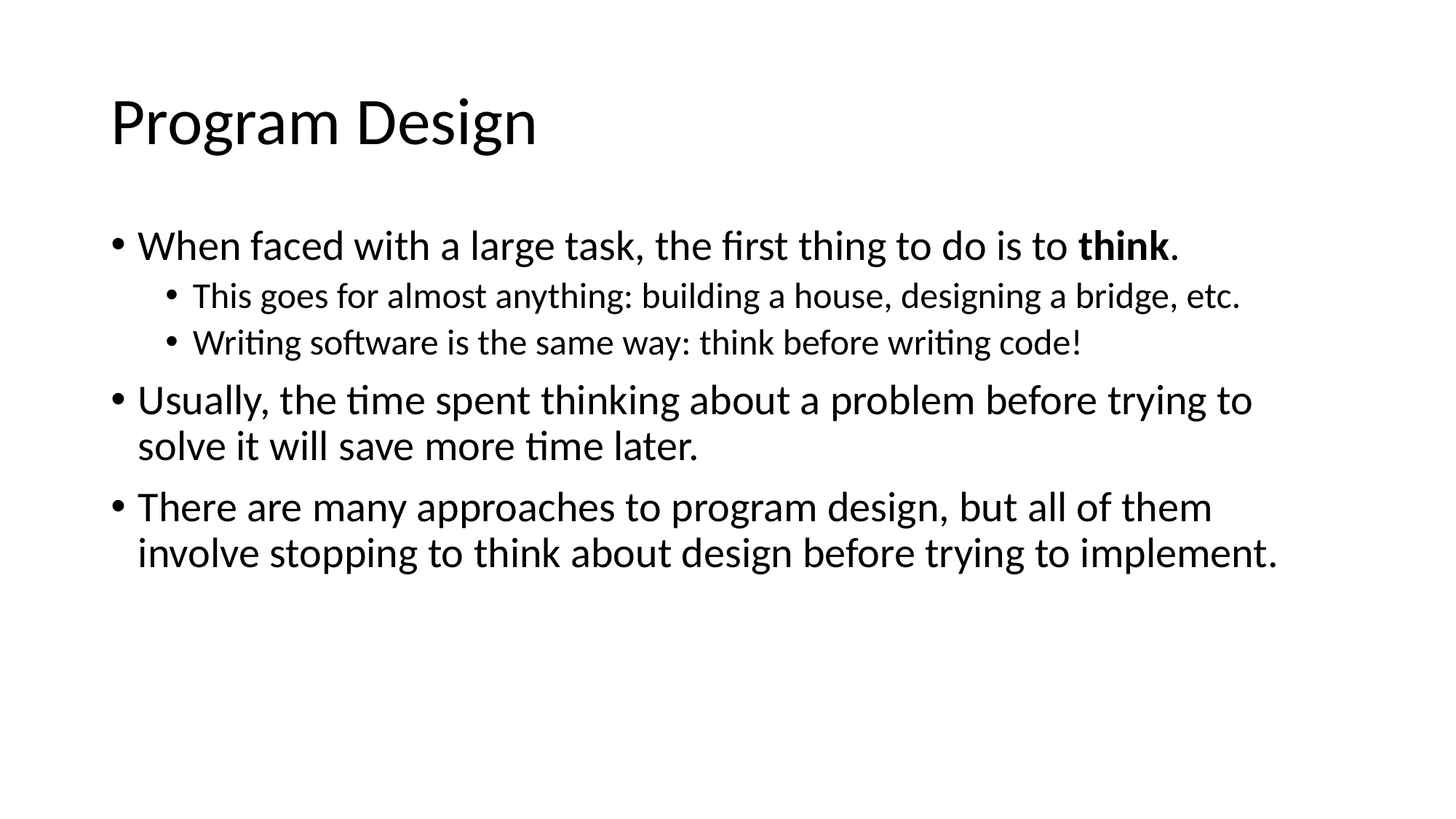

# Program Design
When faced with a large task, the first thing to do is to think.
This goes for almost anything: building a house, designing a bridge, etc.
Writing software is the same way: think before writing code!
Usually, the time spent thinking about a problem before trying to solve it will save more time later.
There are many approaches to program design, but all of them involve stopping to think about design before trying to implement.